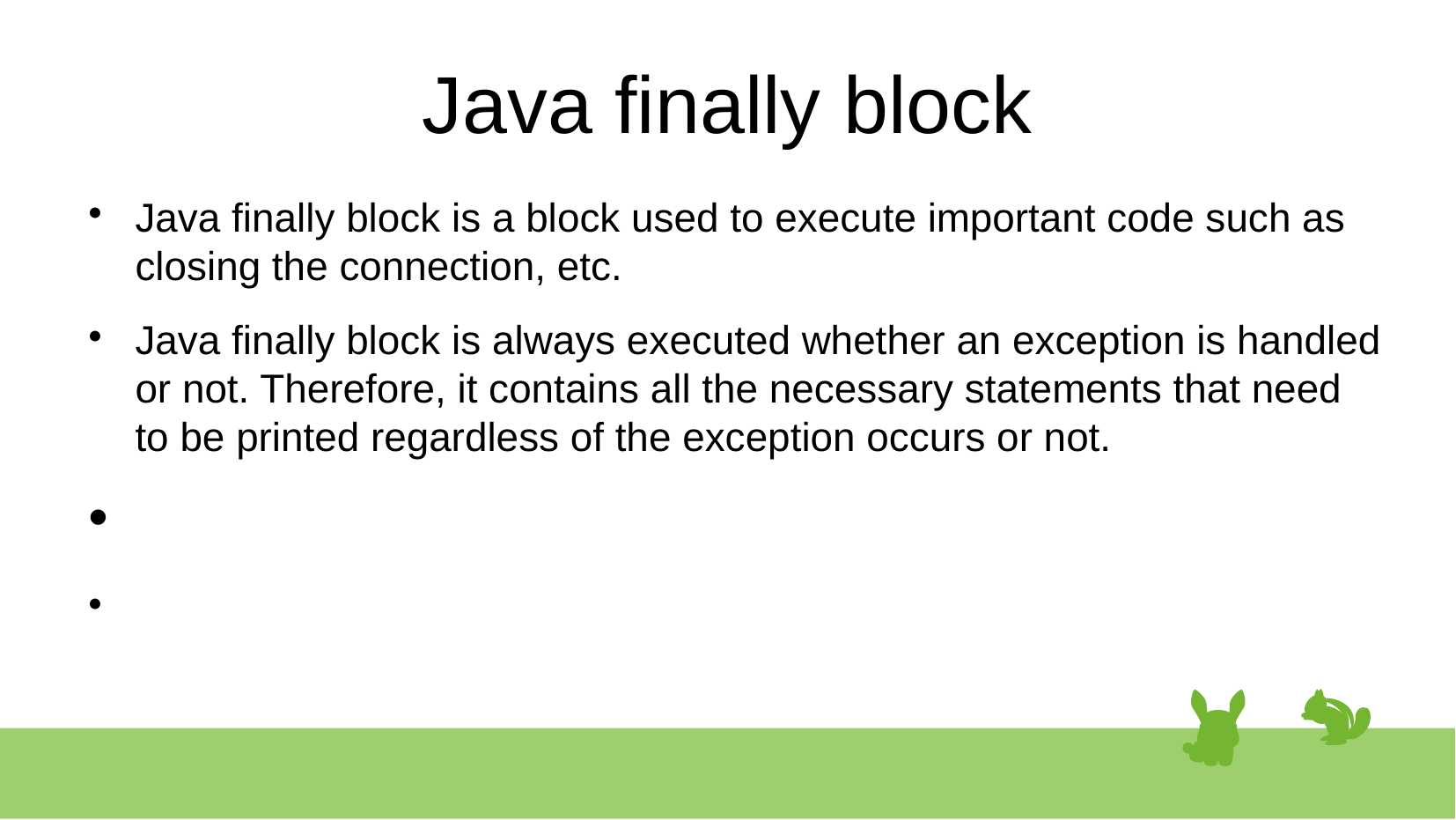

# Java finally block
Java finally block is a block used to execute important code such as closing the connection, etc.
Java finally block is always executed whether an exception is handled or not. Therefore, it contains all the necessary statements that need to be printed regardless of the exception occurs or not.